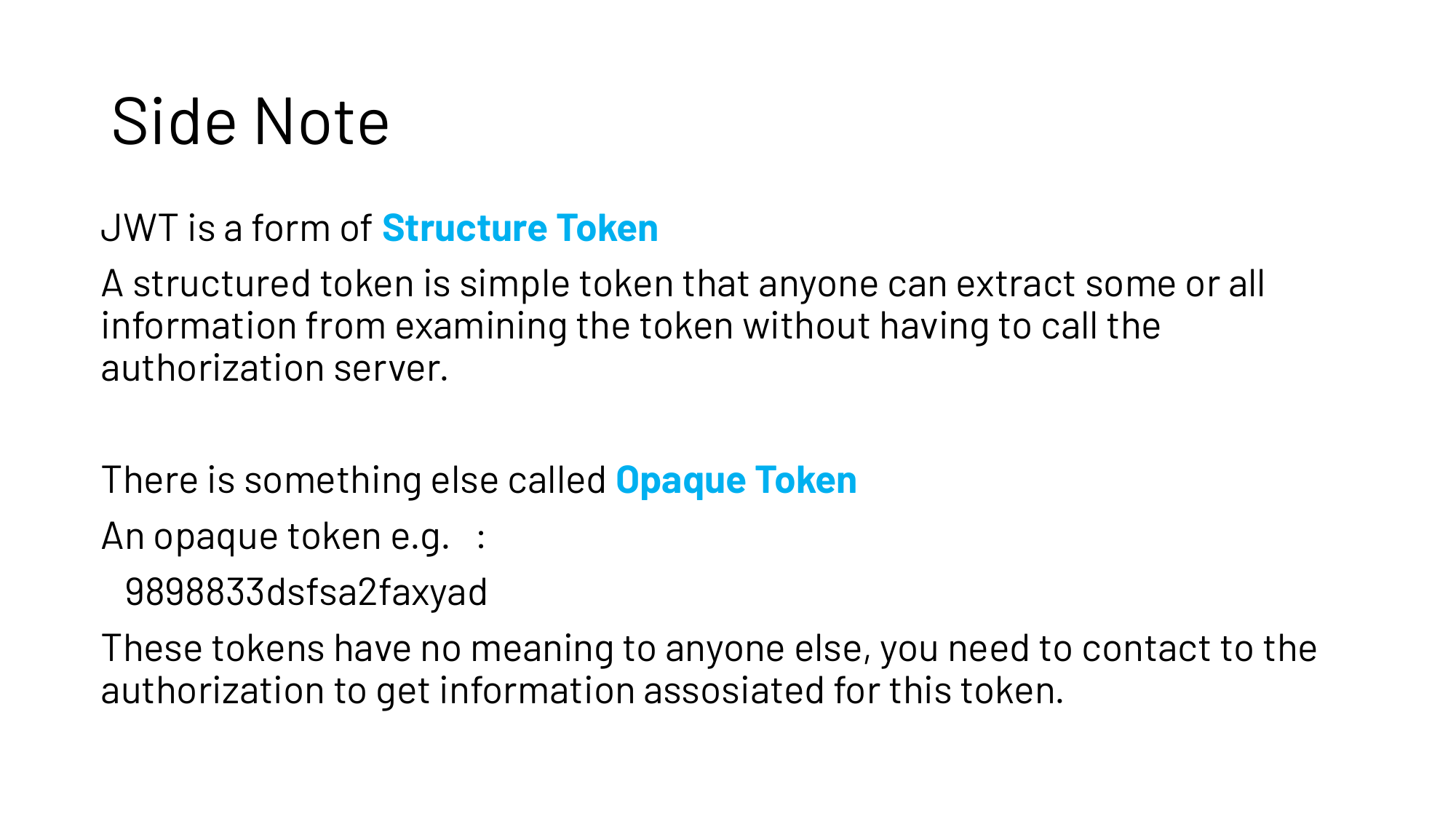

# Side Note
JWT is a form of Structure Token
A structured token is simple token that anyone can extract some or all information from examining the token without having to call the authorization server.

There is something else called Opaque Token
An opaque token e.g.   :
   9898833dsfsa2faxyad
These tokens have no meaning to anyone else, you need to contact to the authorization to get information assosiated for this token.